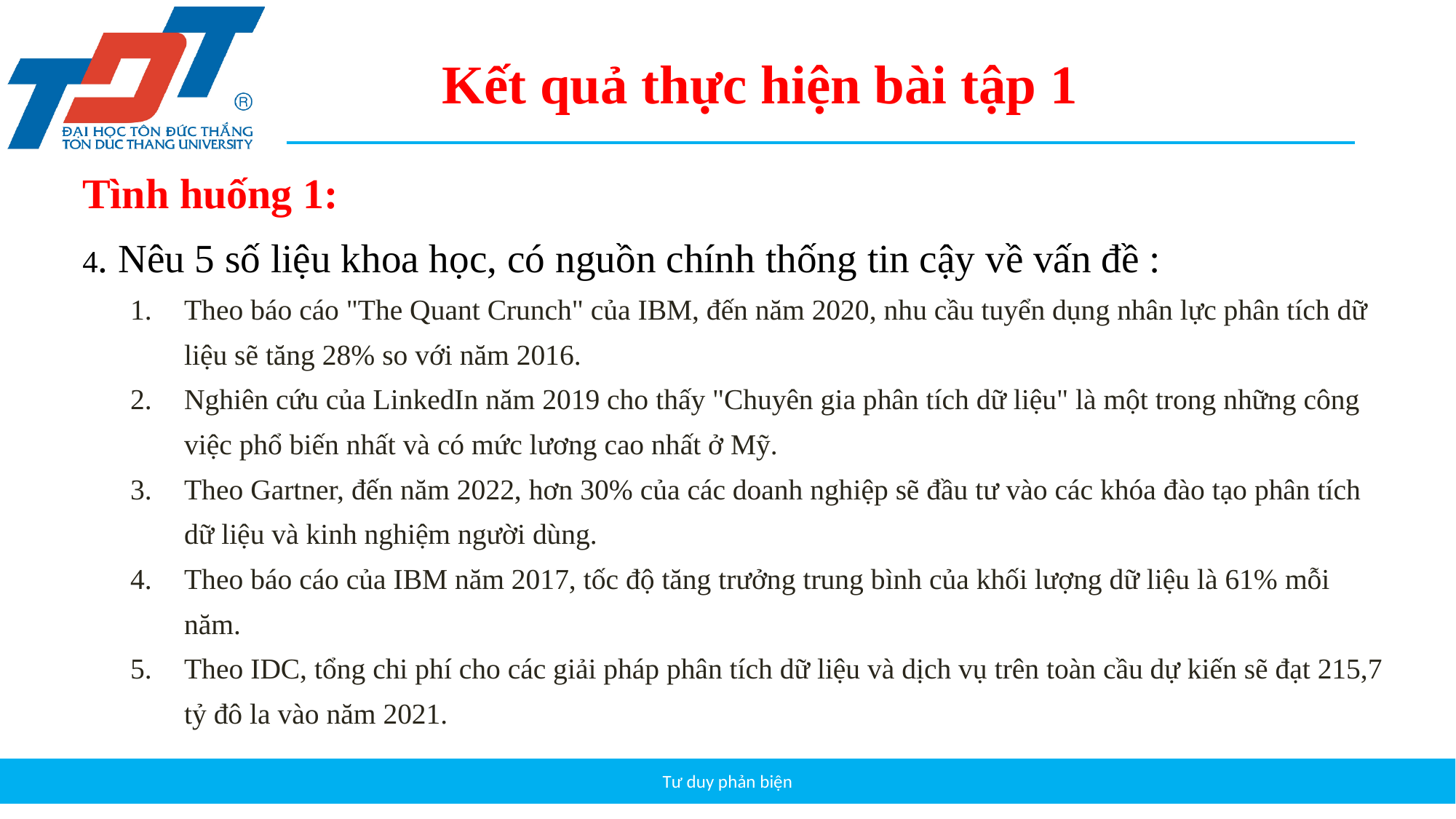

Kết quả thực hiện bài tập 1
Tình huống 1:
4. Nêu 5 số liệu khoa học, có nguồn chính thống tin cậy về vấn đề :
Theo báo cáo "The Quant Crunch" của IBM, đến năm 2020, nhu cầu tuyển dụng nhân lực phân tích dữ liệu sẽ tăng 28% so với năm 2016.
Nghiên cứu của LinkedIn năm 2019 cho thấy "Chuyên gia phân tích dữ liệu" là một trong những công việc phổ biến nhất và có mức lương cao nhất ở Mỹ.
Theo Gartner, đến năm 2022, hơn 30% của các doanh nghiệp sẽ đầu tư vào các khóa đào tạo phân tích dữ liệu và kinh nghiệm người dùng.
Theo báo cáo của IBM năm 2017, tốc độ tăng trưởng trung bình của khối lượng dữ liệu là 61% mỗi năm.
Theo IDC, tổng chi phí cho các giải pháp phân tích dữ liệu và dịch vụ trên toàn cầu dự kiến sẽ đạt 215,7 tỷ đô la vào năm 2021.

Tư duy phản biện